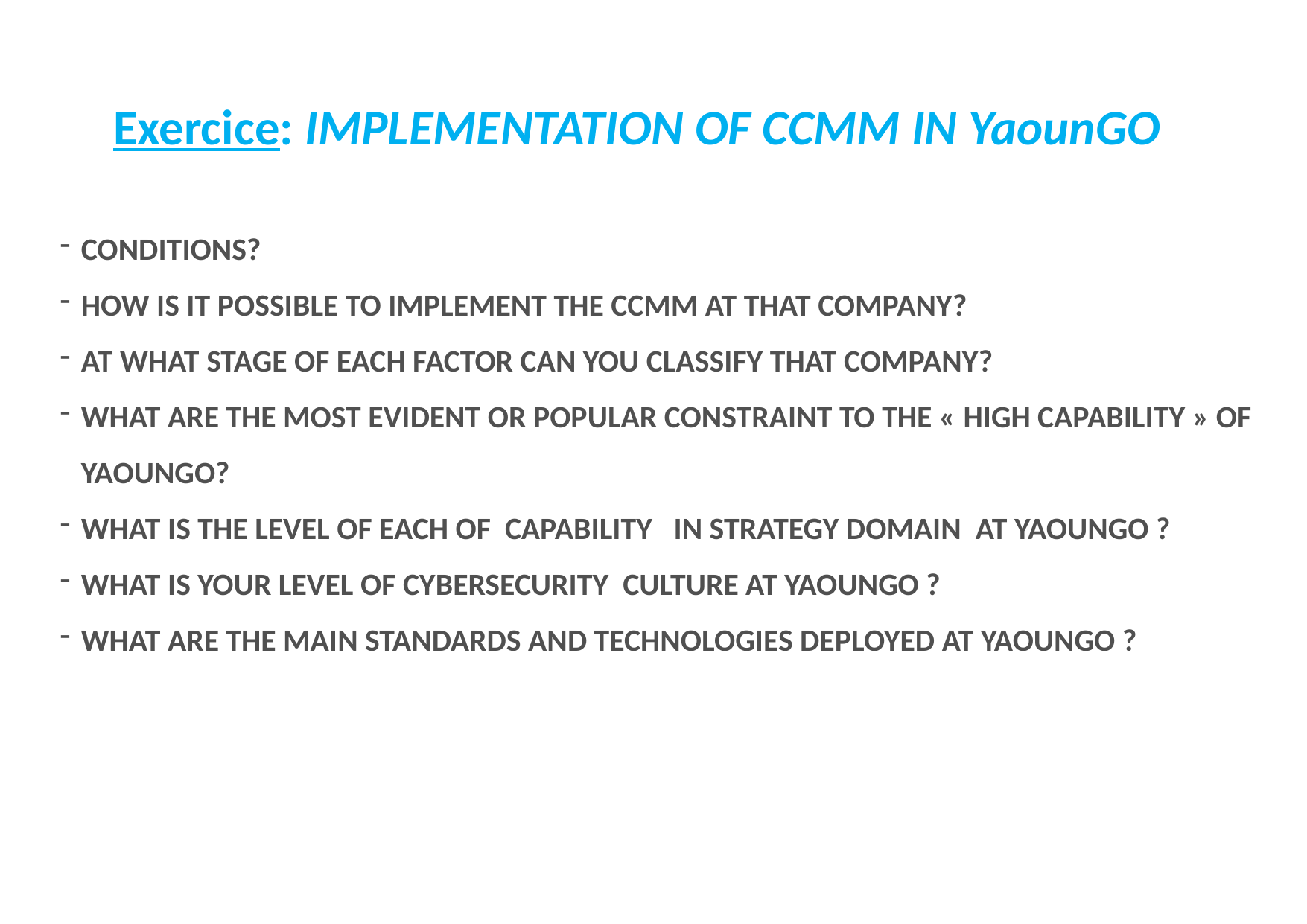

# Exercice: IMPLEMENTATION OF CCMM IN YaounGO
CONDITIONS?
How is it possible to implement the CCMM AT that COMPANY?
At what stage of each factor can you classify that company?
What are the most evident or popular constraint to the « high capability » of Yaoungo?
What is THE level of each of  capability   in strategy domain  AT YAounGO ?
What is your level of cybersecurity  culture AT YAouNGO ?
What are the main standards and technologies DEPLOYED AT YAouNGO ?